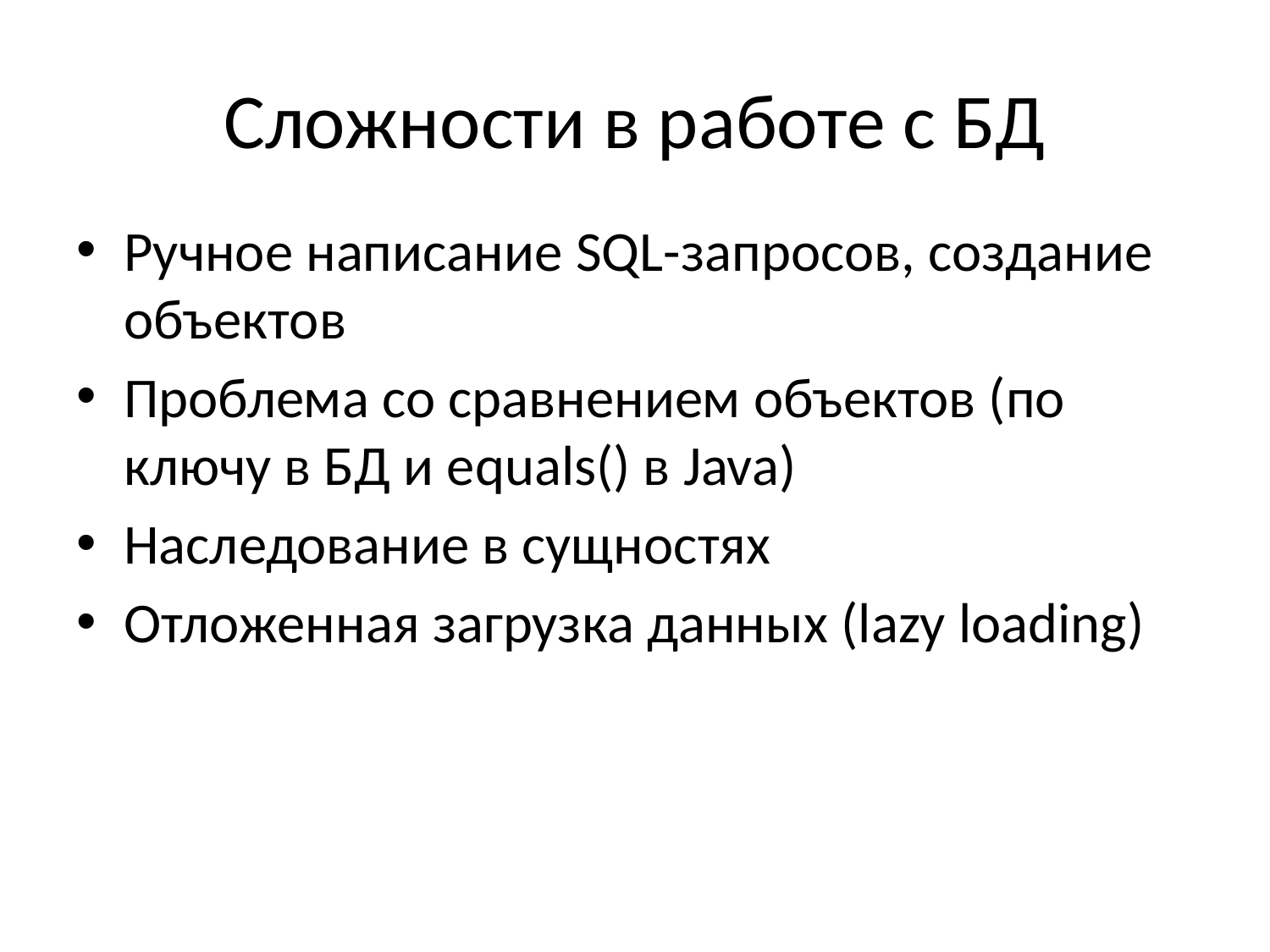

# Сложности в работе с БД
Ручное написание SQL-запросов, создание объектов
Проблема со сравнением объектов (по ключу в БД и equals() в Java)
Наследование в сущностях
Отложенная загрузка данных (lazy loading)